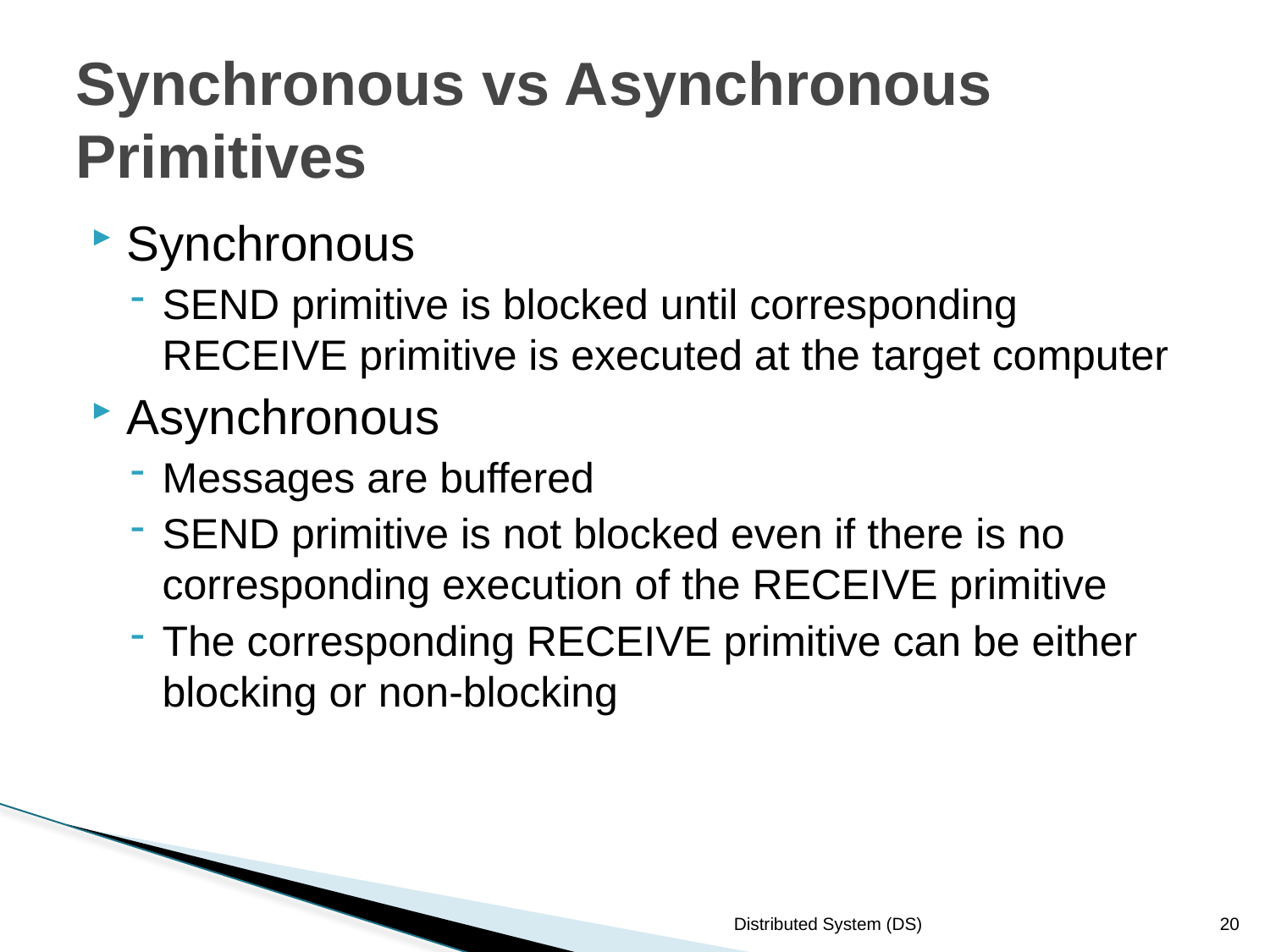

# Synchronous vs Asynchronous Primitives
Synchronous
SEND primitive is blocked until corresponding RECEIVE primitive is executed at the target computer
Asynchronous
Messages are buffered
SEND primitive is not blocked even if there is no corresponding execution of the RECEIVE primitive
The corresponding RECEIVE primitive can be either blocking or non-blocking

Distributed System (DS)
20